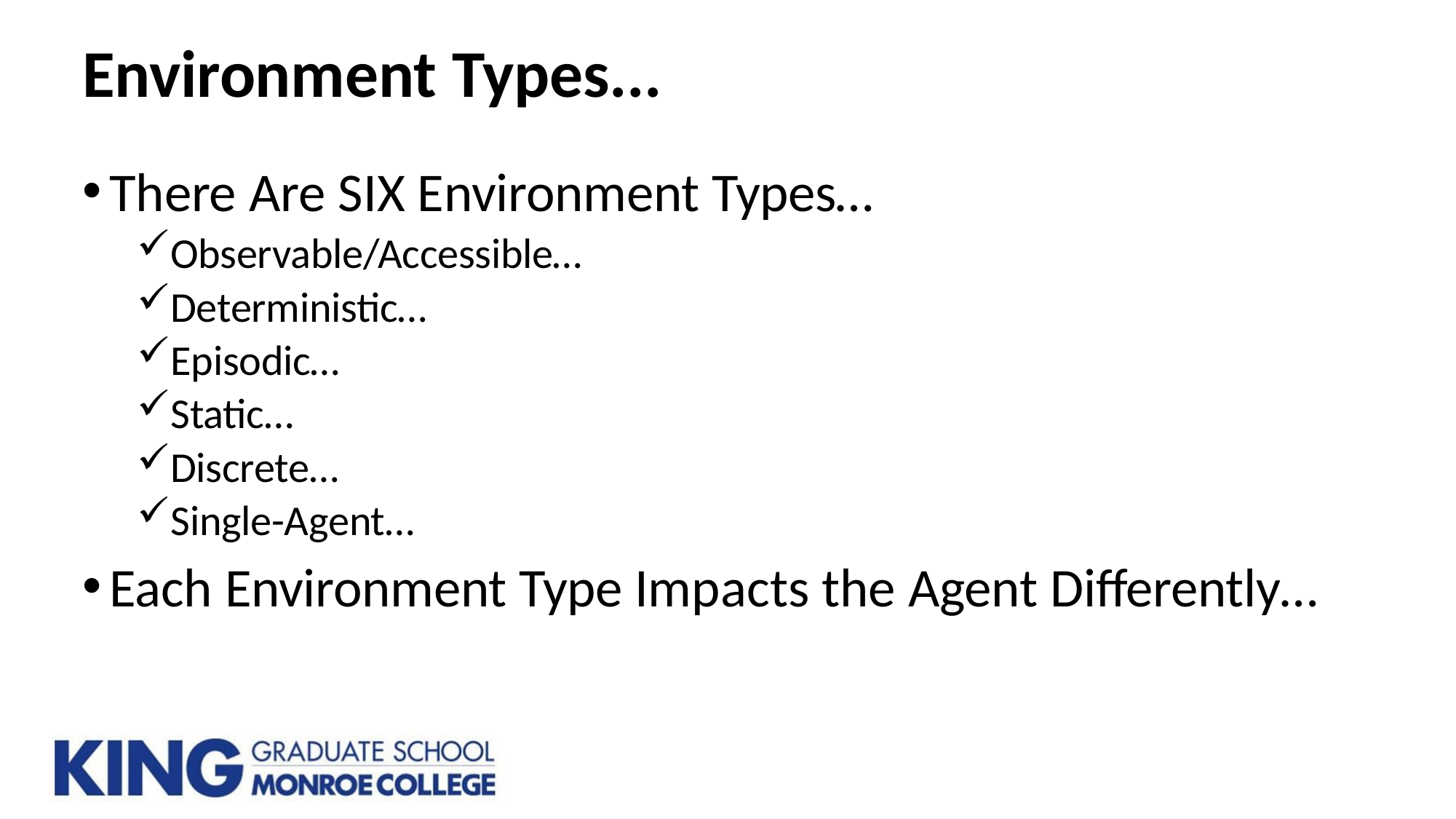

# Environment Types...
There Are SIX Environment Types…
Observable/Accessible…
Deterministic…
Episodic…
Static…
Discrete…
Single-Agent…
Each Environment Type Impacts the Agent Differently…